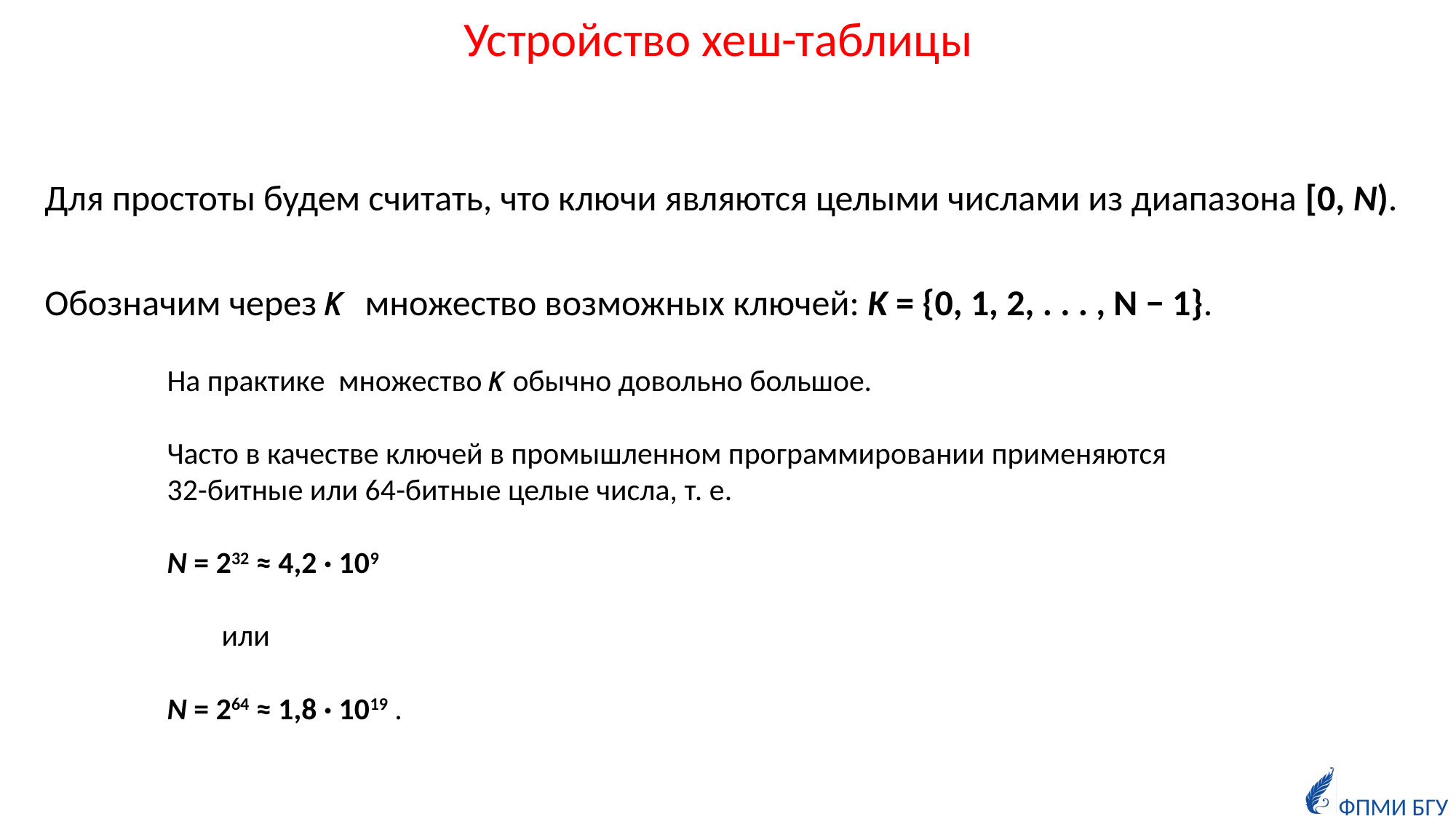

Устройство хеш-таблицы
Для простоты будем считать, что ключи являются целыми числами из диапазона [0, N).
Обозначим через K множество возможных ключей: K = {0, 1, 2, . . . , N − 1}.
На практике  множество K обычно довольно большое.

Часто в качестве ключей в промышленном программировании применяются 32-битные или 64-битные целые числа, т. е.

N = 232 ≈ 4,2 · 109

или

N = 264 ≈ 1,8 · 1019 .